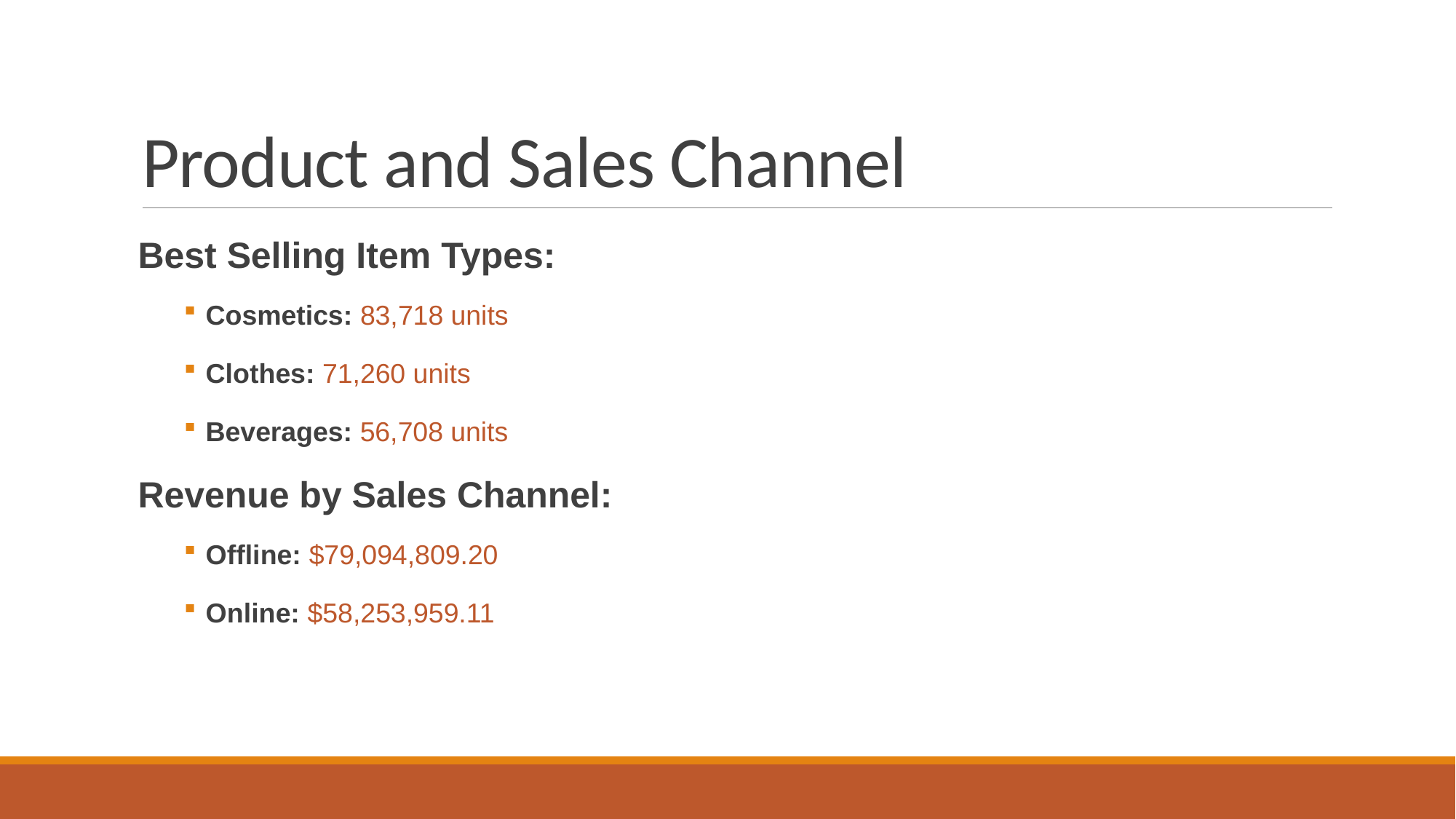

# Product and Sales Channel
Best Selling Item Types:
Cosmetics: 83,718 units
Clothes: 71,260 units
Beverages: 56,708 units
Revenue by Sales Channel:
Offline: $79,094,809.20
Online: $58,253,959.11